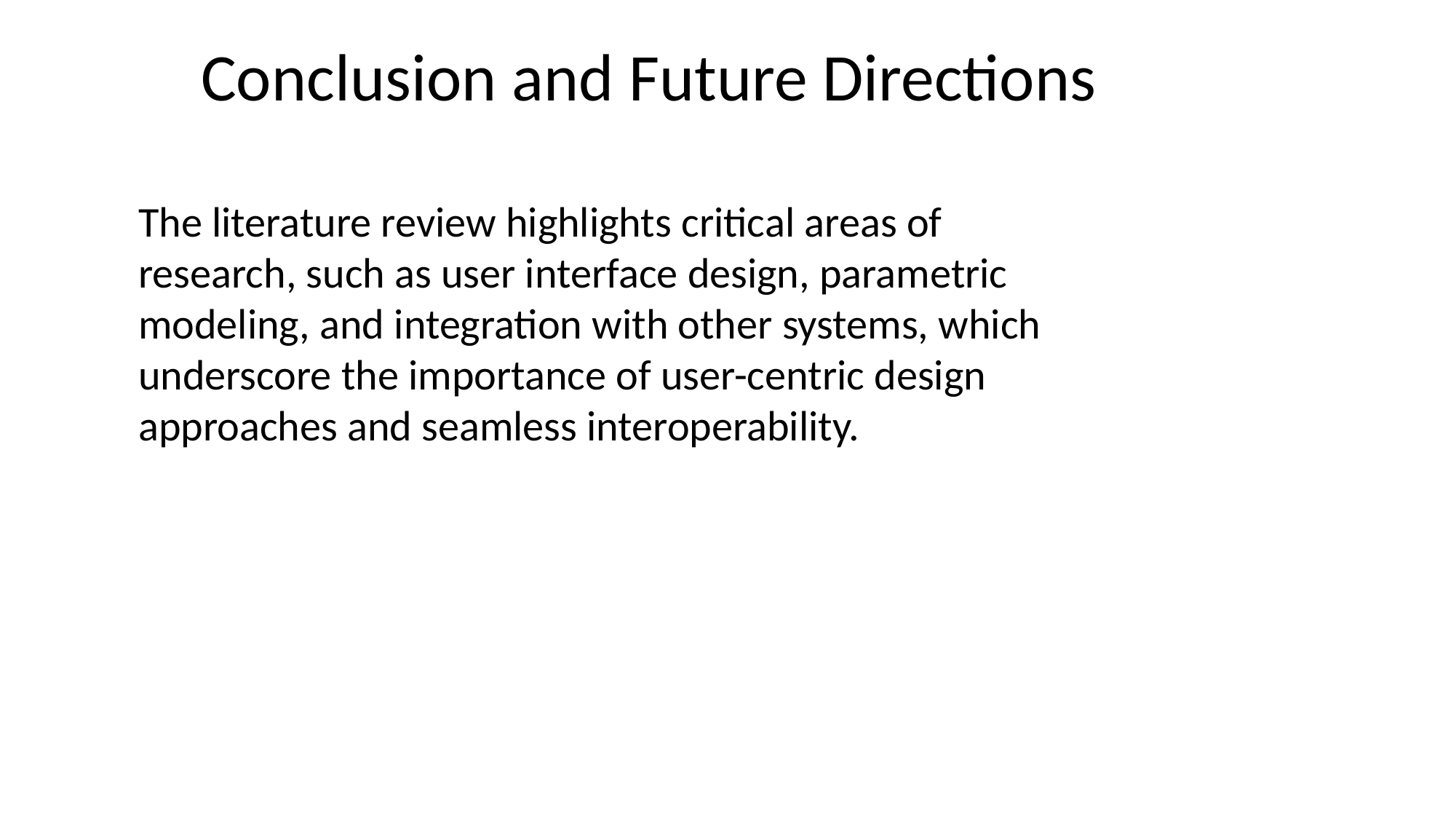

# Conclusion and Future Directions
The literature review highlights critical areas of research, such as user interface design, parametric modeling, and integration with other systems, which underscore the importance of user-centric design approaches and seamless interoperability.